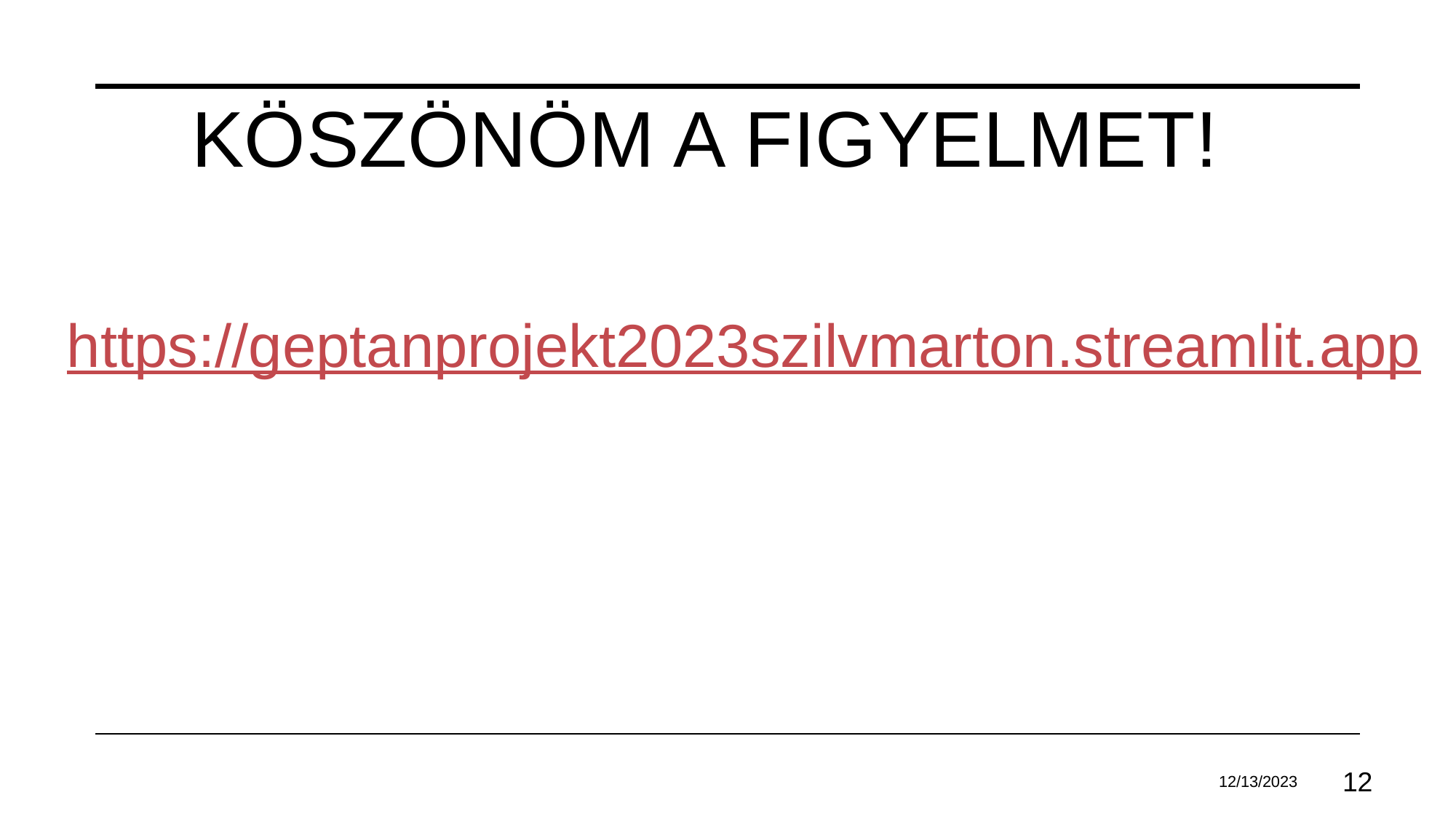

# KÖszönöm a figyelmet!
https://geptanprojekt2023szilvmarton.streamlit.app

12/13/2023
12